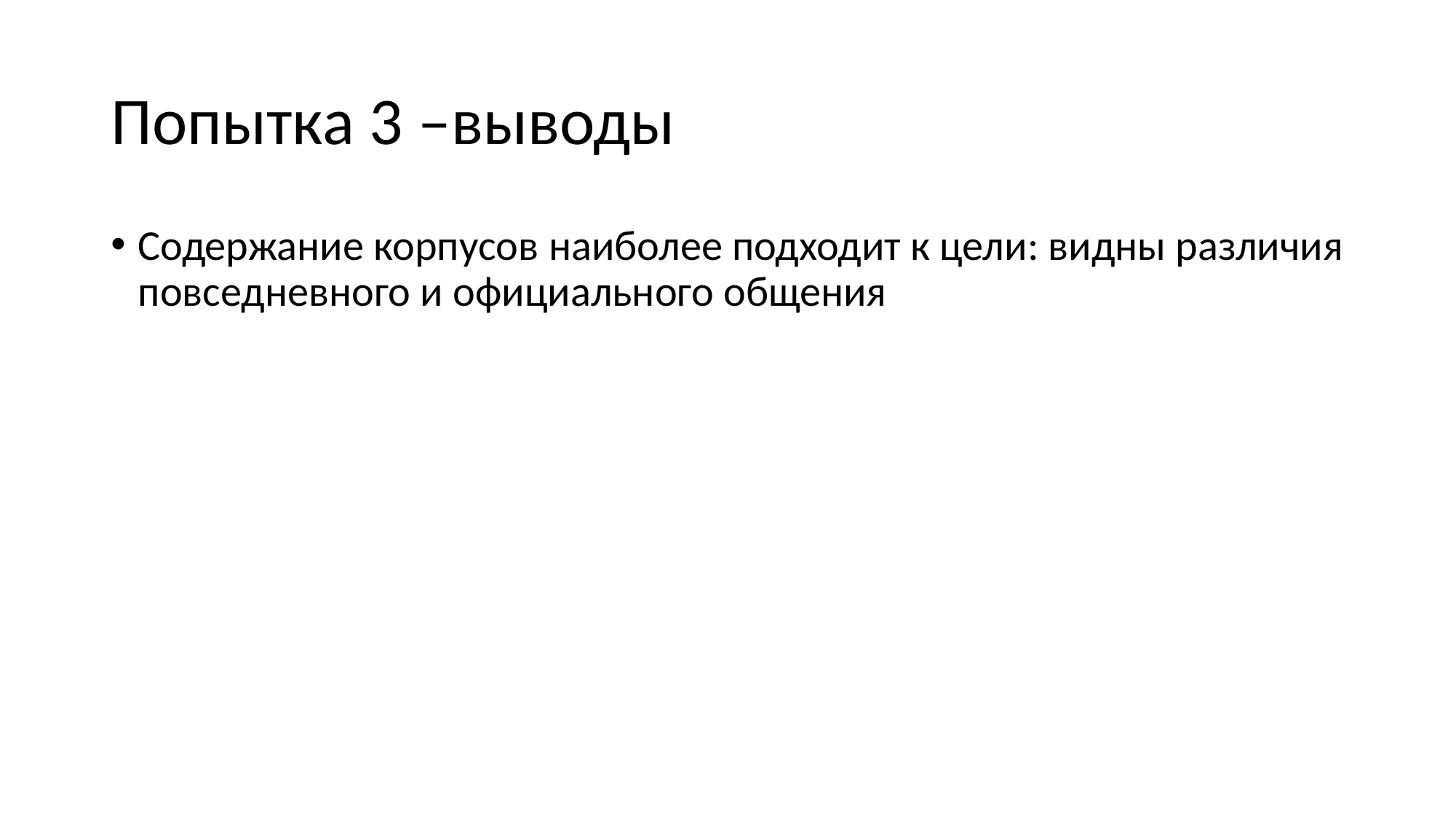

# Попытка 3 –выводы
Содержание корпусов наиболее подходит к цели: видны различия повседневного и официального общения